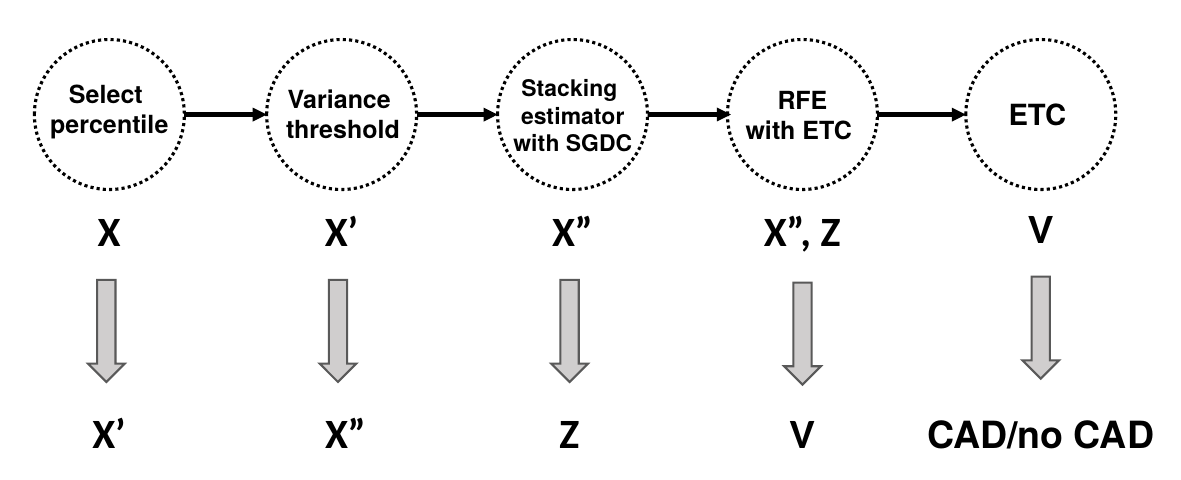

Select
percentile

Variance
threshold

Stacking
estimator
with SGDC

RFE
with ETC

ETC
V
X
X’
X”
X”, Z

X’
X”
Z
V
CAD/no CAD